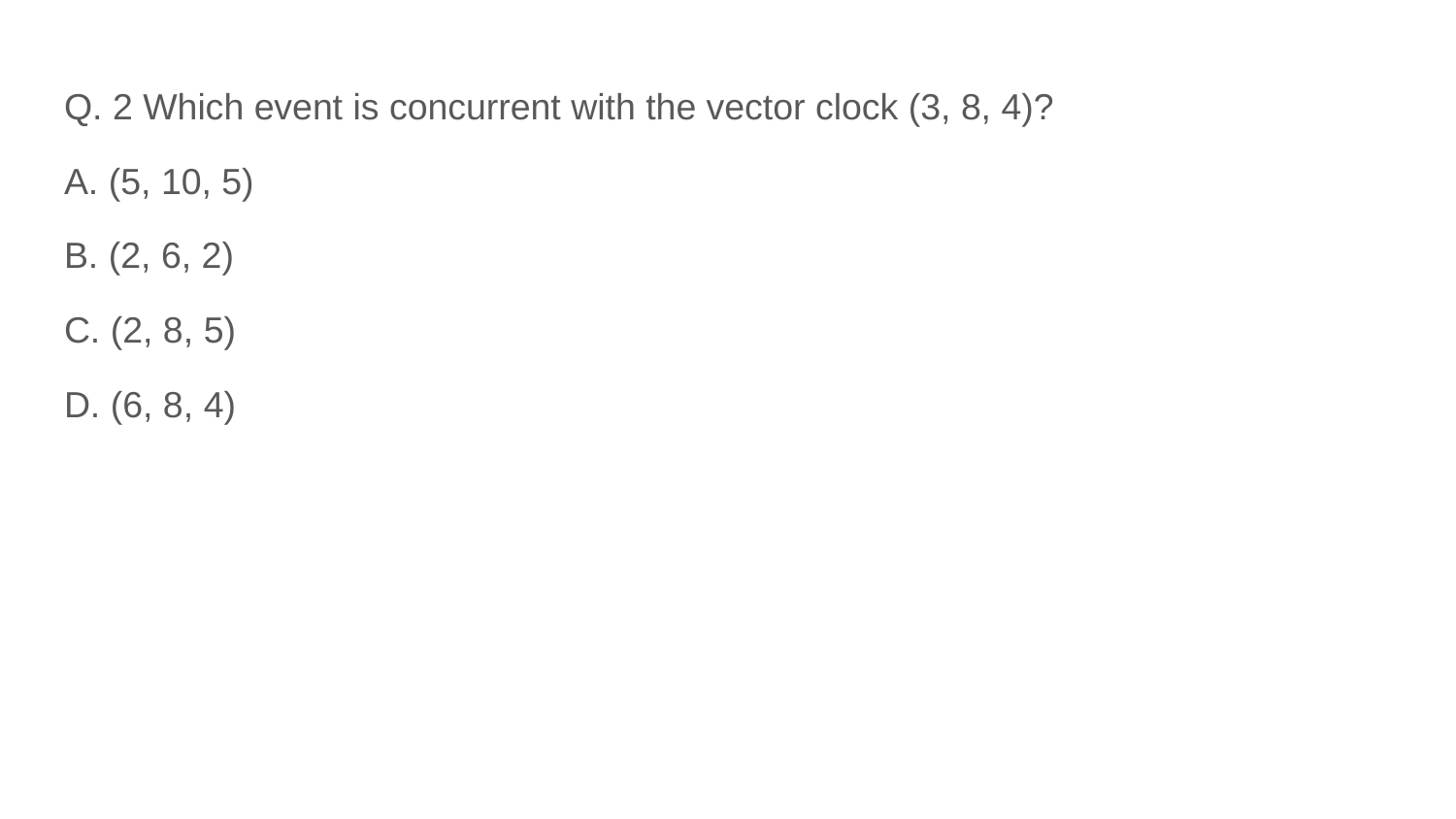

Q. 2 Which event is concurrent with the vector clock (3, 8, 4)?
A. (5, 10, 5)
B. (2, 6, 2)
C. (2, 8, 5)
D. (6, 8, 4)